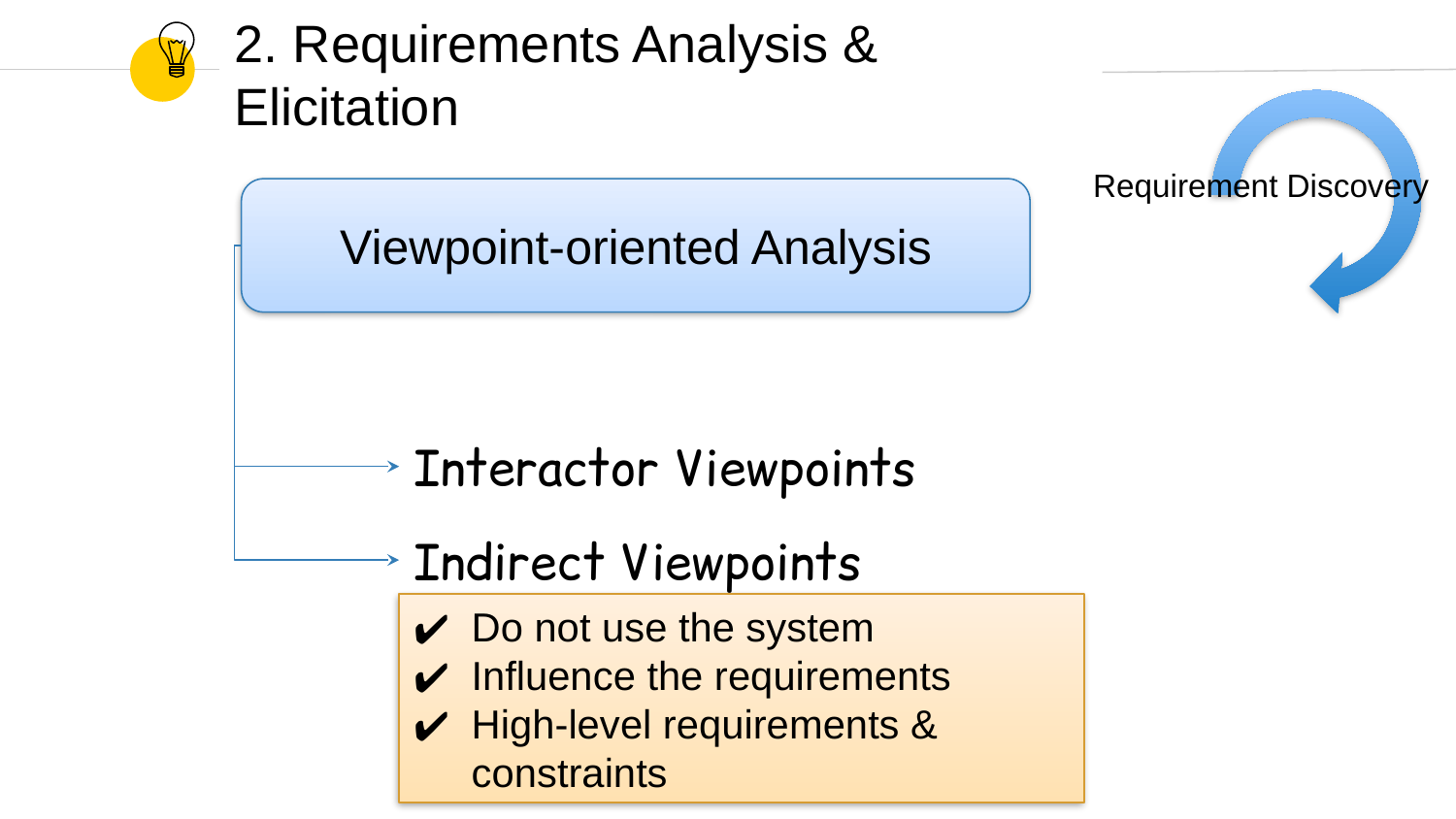

# 2. Requirements Analysis & Elicitation

Requirement Discovery
Viewpoint-oriented Analysis
Interactor Viewpoints
Indirect Viewpoints
Do not use the system
Influence the requirements
High-level requirements & constraints